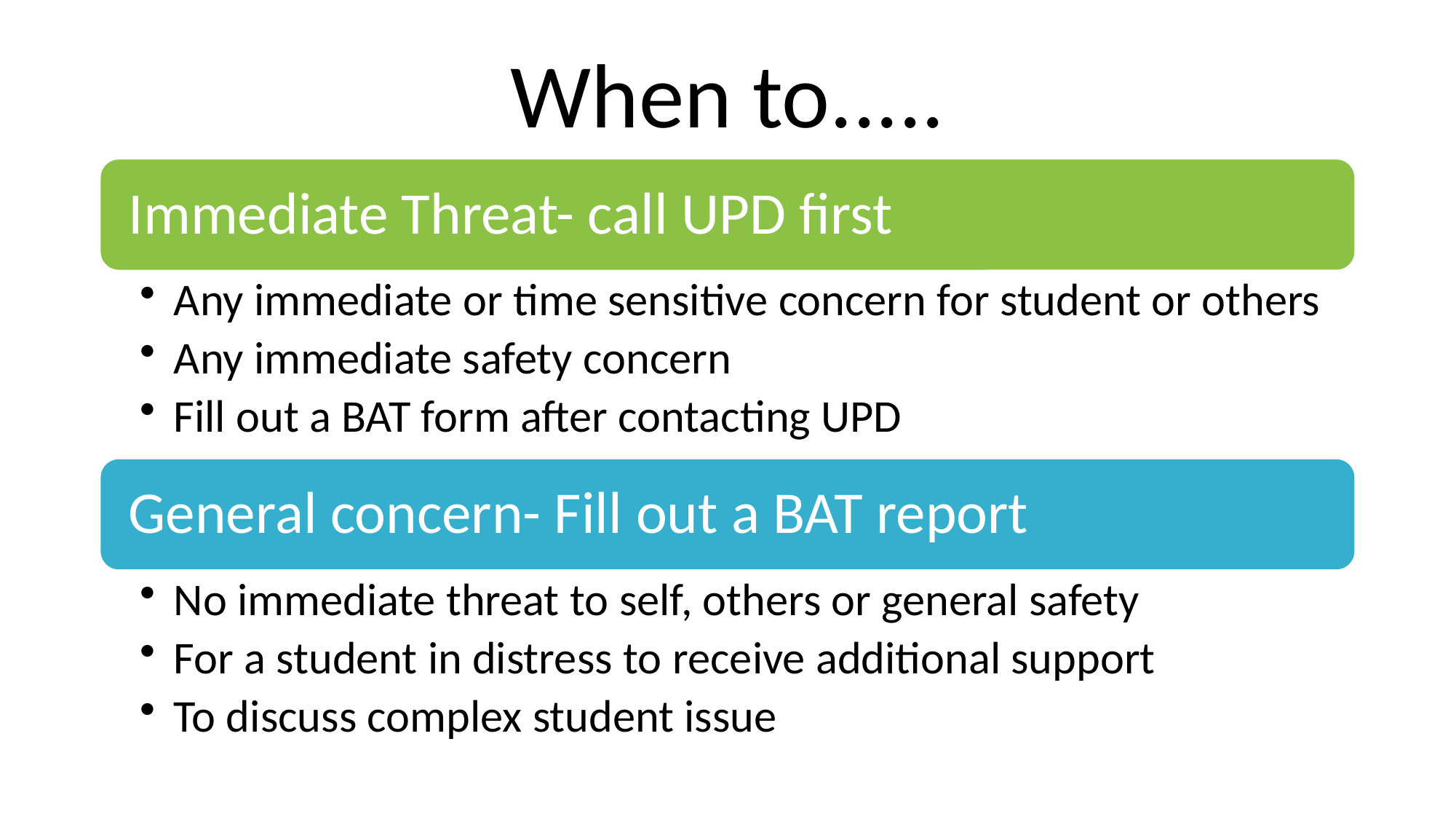

# When to.....
Immediate Threat- call UPD first
Any immediate or time sensitive concern for student or others
Any immediate safety concern
Fill out a BAT form after contacting UPD
General concern- Fill out a BAT report
No immediate threat to self, others or general safety
For a student in distress to receive additional support
To discuss complex student issue